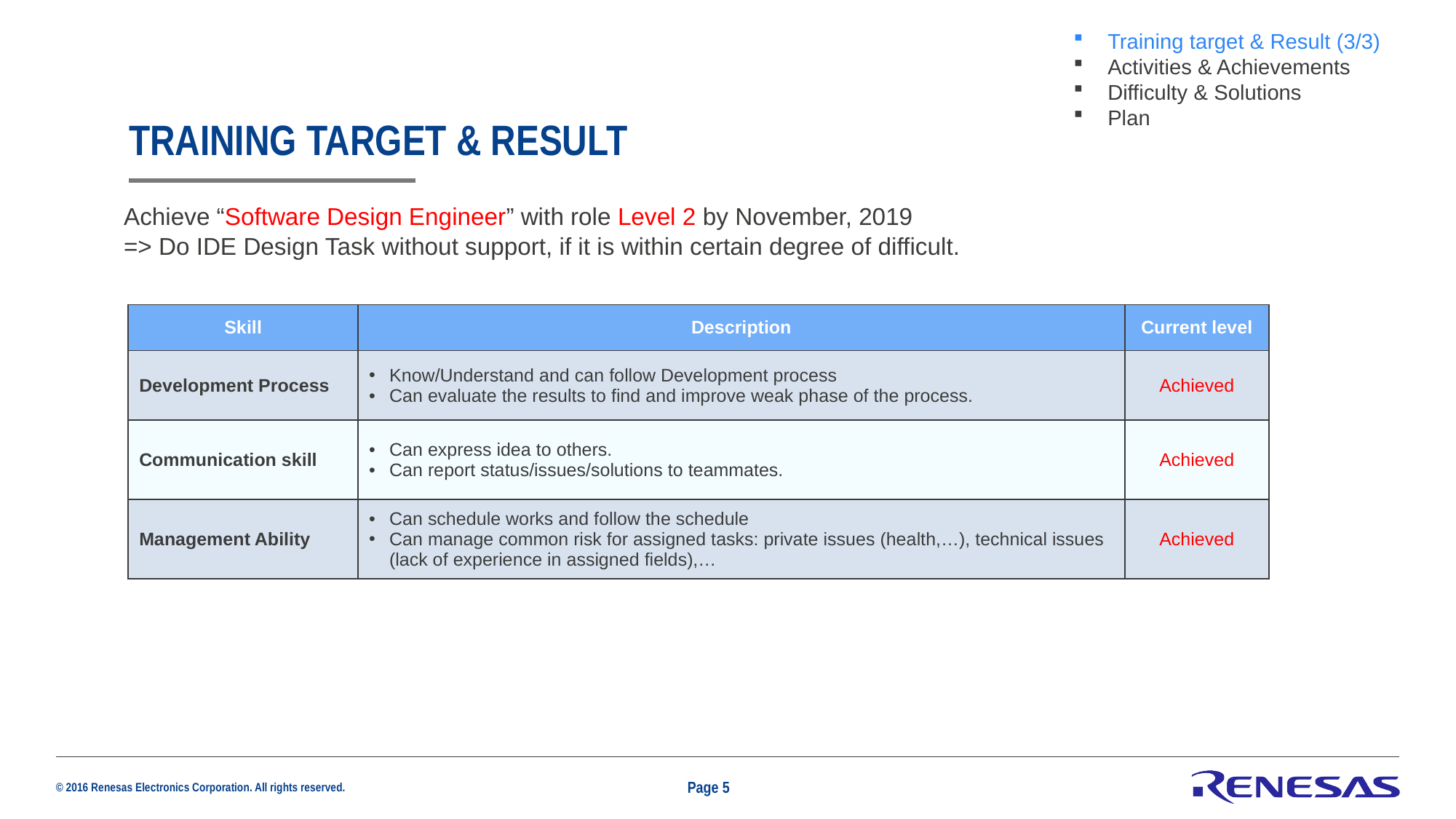

Training target & Result (3/3)​
Activities & Achievements
Difficulty & Solutions
Plan
# Training target & Result
Achieve “Software Design Engineer” with role Level 2 by November, 2019
=> Do IDE Design Task without support, if it is within certain degree of difficult.
| Skill | Description | Current level |
| --- | --- | --- |
| Development Process | Know/Understand and can follow Development process Can evaluate the results to find and improve weak phase of the process. | Achieved |
| Communication skill | Can express idea to others. Can report status/issues/solutions to teammates. | Achieved |
| Management Ability | Can schedule works and follow the schedule Can manage common risk for assigned tasks: private issues (health,…), technical issues (lack of experience in assigned fields),… | Achieved |
Page 5